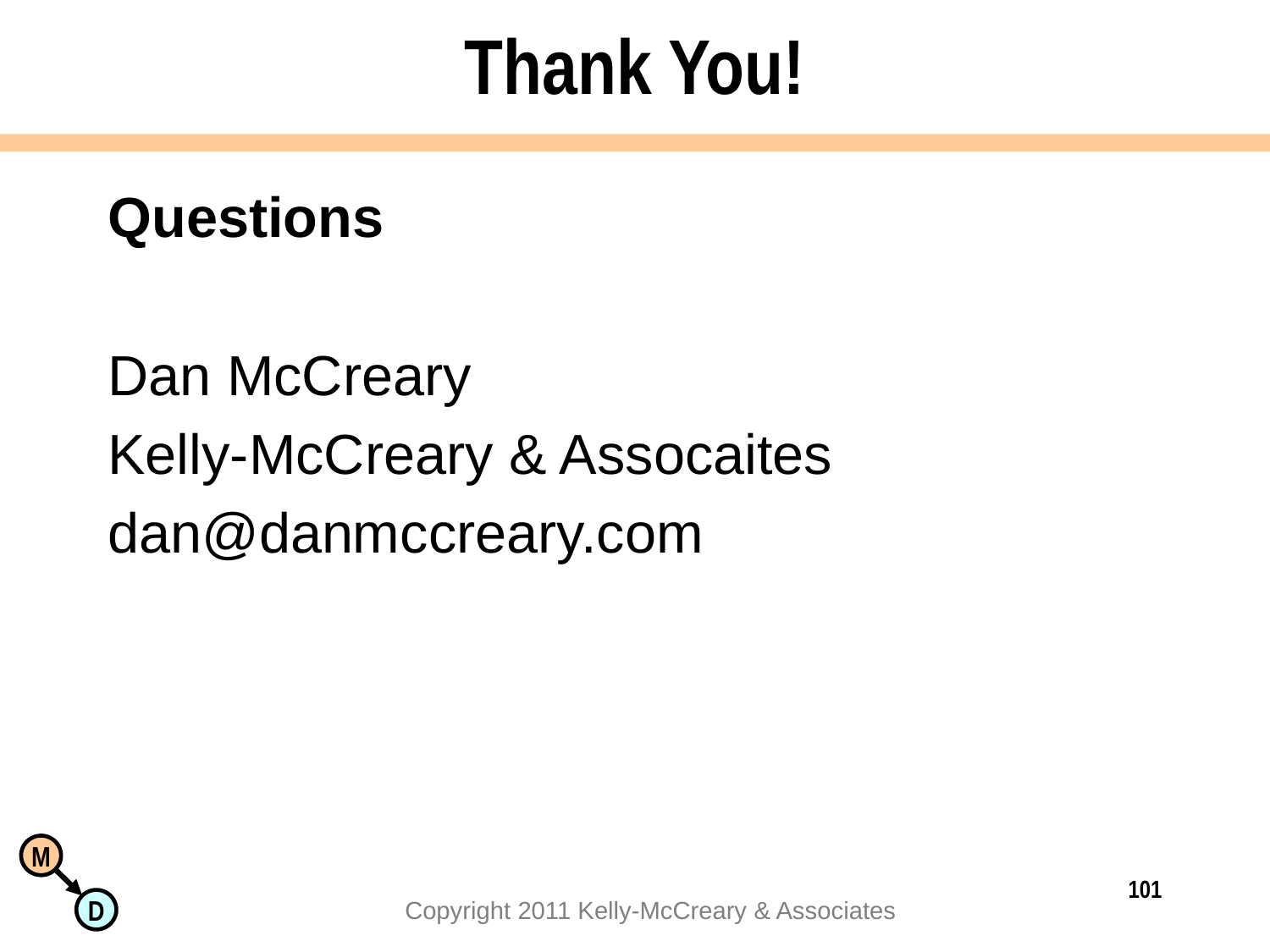

# Thank You!
Questions

Dan McCreary
Kelly-McCreary & Assocaites
dan@danmccreary.com

101
Copyright 2011 Kelly-McCreary & Associates